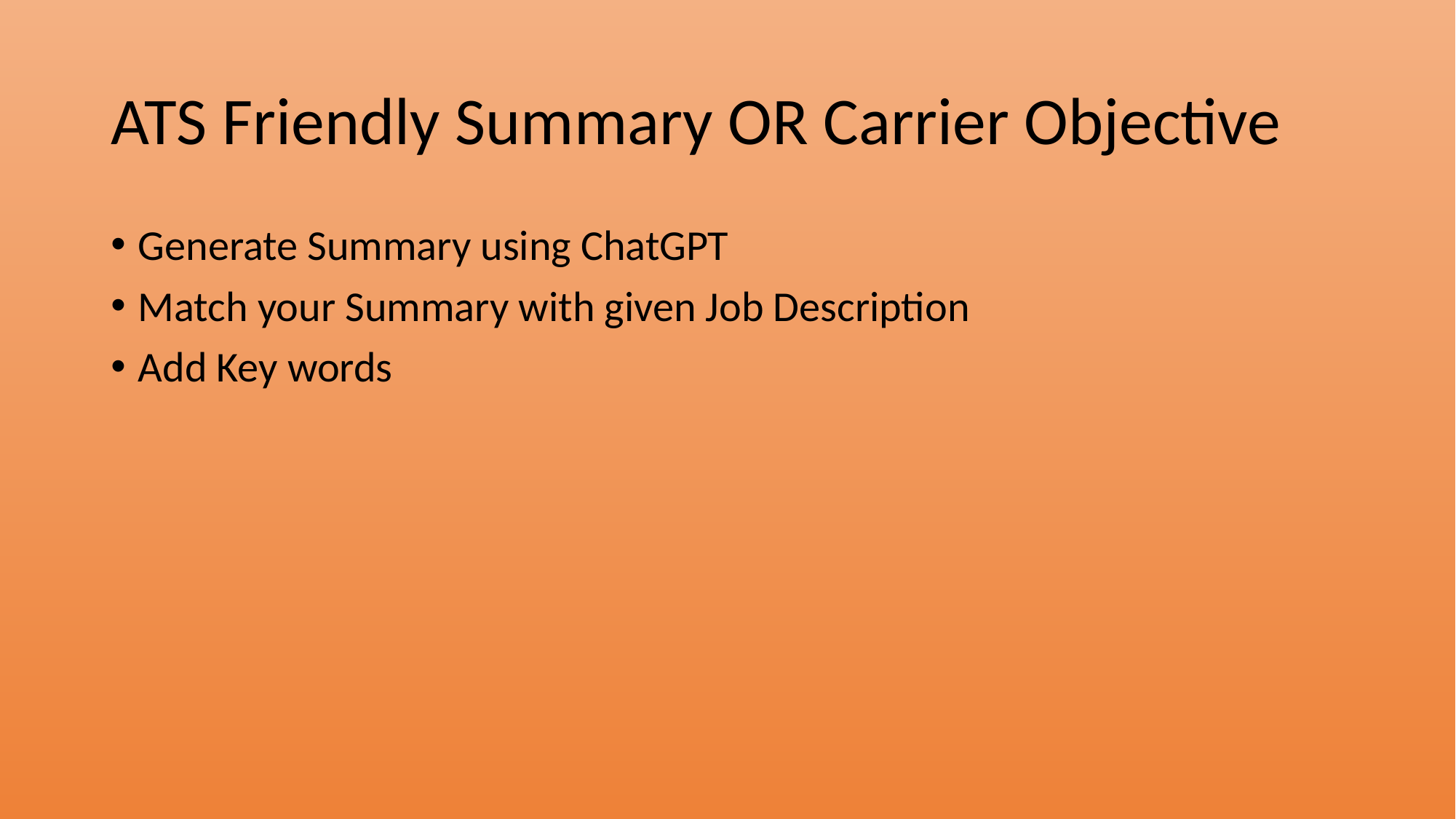

# ATS Friendly Summary OR Carrier Objective
Generate Summary using ChatGPT
Match your Summary with given Job Description
Add Key words